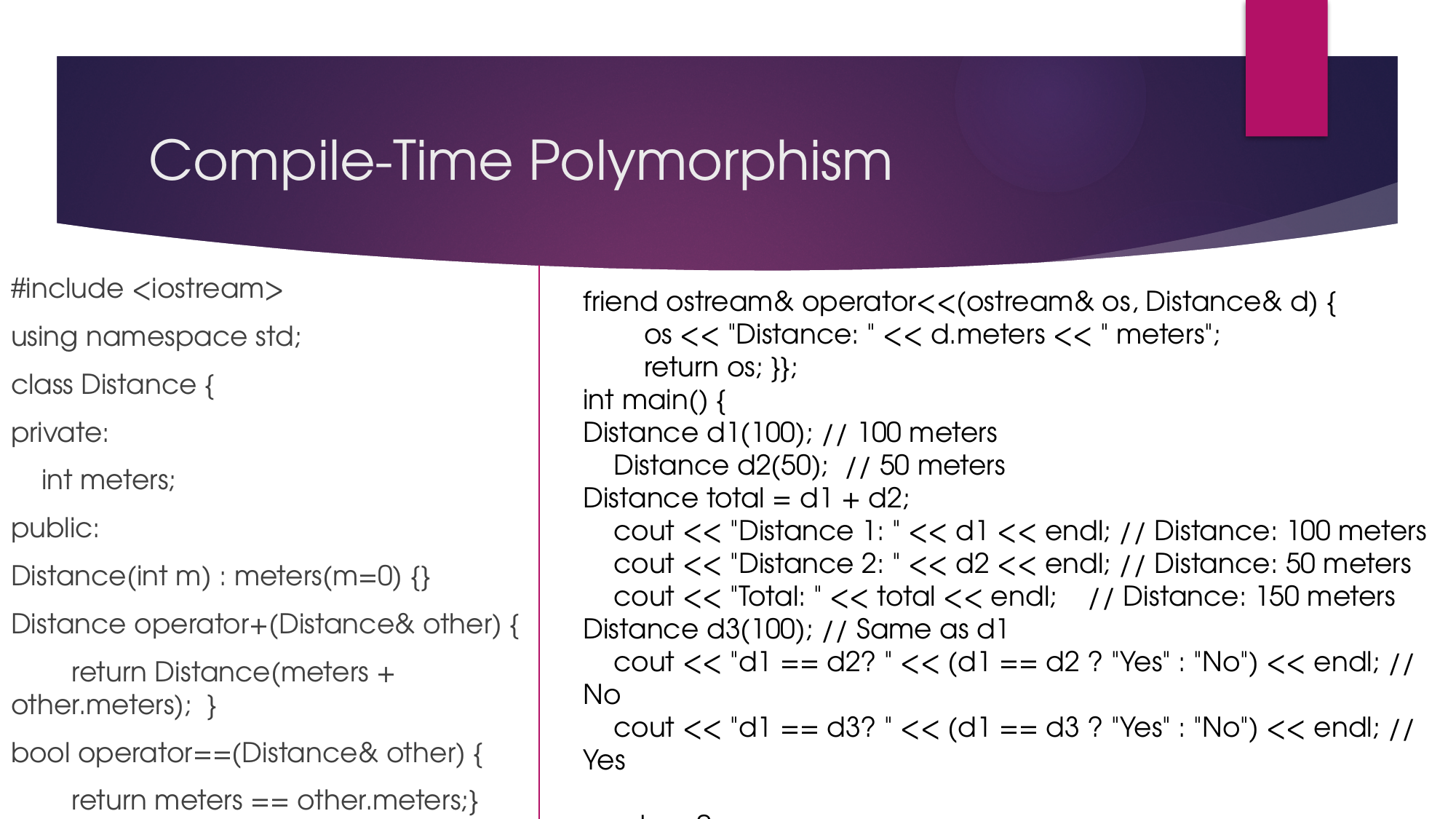

# Compile-Time Polymorphism
#include <iostream>
using namespace std;
class Distance {
private:
    int meters;
public:
Distance(int m) : meters(m=0) {}
Distance operator+(Distance& other) {
        return Distance(meters + other.meters);  }
bool operator==(Distance& other) {
        return meters == other.meters;}

friend ostream& operator<<(ostream& os, Distance& d) {
        os << "Distance: " << d.meters << " meters";
        return os; }};
int main() {
Distance d1(100); // 100 meters
    Distance d2(50);  // 50 meters
Distance total = d1 + d2;
    cout << "Distance 1: " << d1 << endl; // Distance: 100 meters
    cout << "Distance 2: " << d2 << endl; // Distance: 50 meters
    cout << "Total: " << total << endl;    // Distance: 150 meters
Distance d3(100); // Same as d1
    cout << "d1 == d2? " << (d1 == d2 ? "Yes" : "No") << endl; // No
    cout << "d1 == d3? " << (d1 == d3 ? "Yes" : "No") << endl; // Yes

    return 0;
}